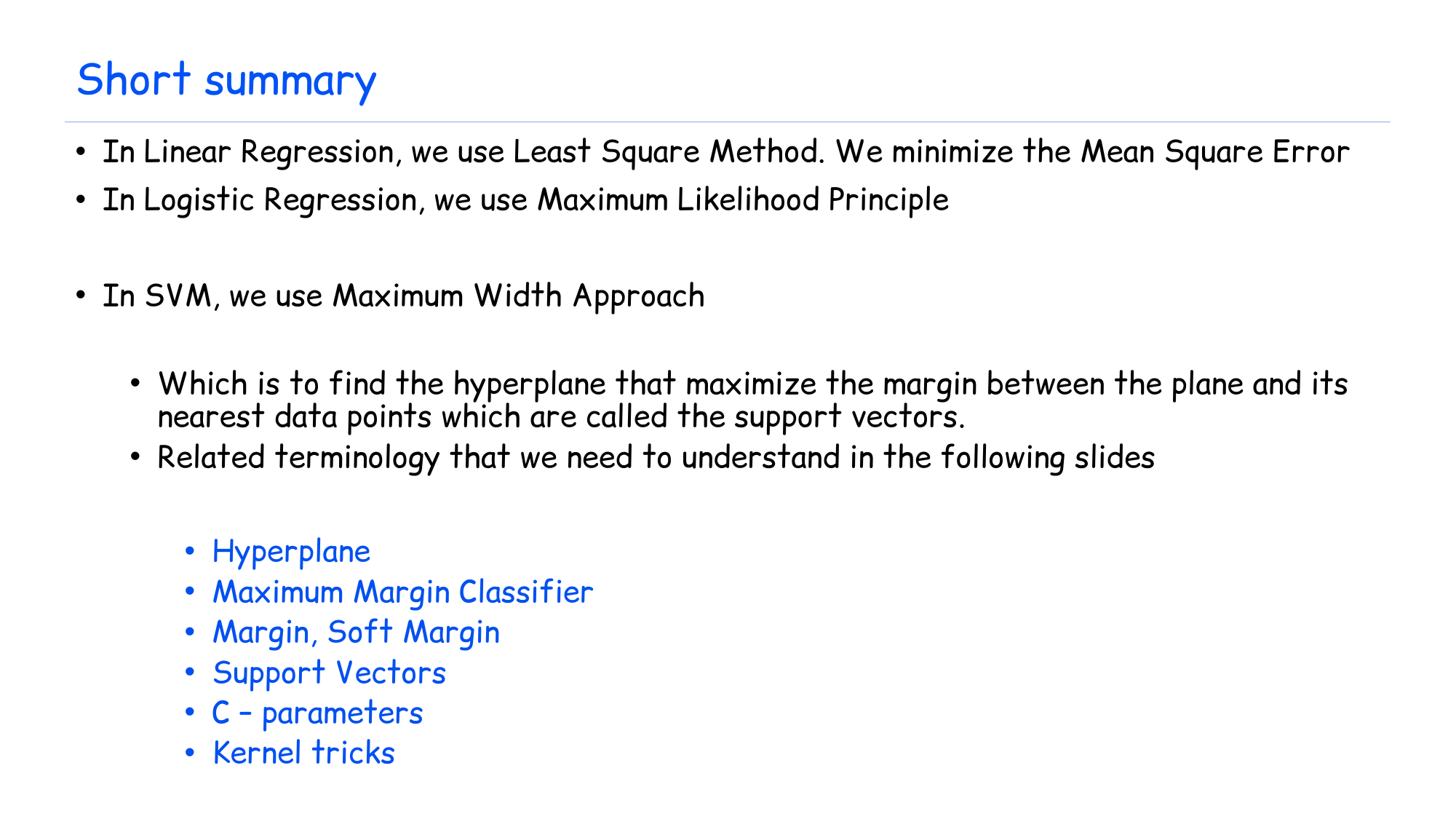

# Short summary
In Linear Regression, we use Least Square Method. We minimize the Mean Square Error
In Logistic Regression, we use Maximum Likelihood Principle

In SVM, we use Maximum Width Approach

Which is to find the hyperplane that maximize the margin between the plane and its nearest data points which are called the support vectors.
Related terminology that we need to understand in the following slides

Hyperplane
Maximum Margin Classifier
Margin, Soft Margin
Support Vectors
C – parameters
Kernel tricks